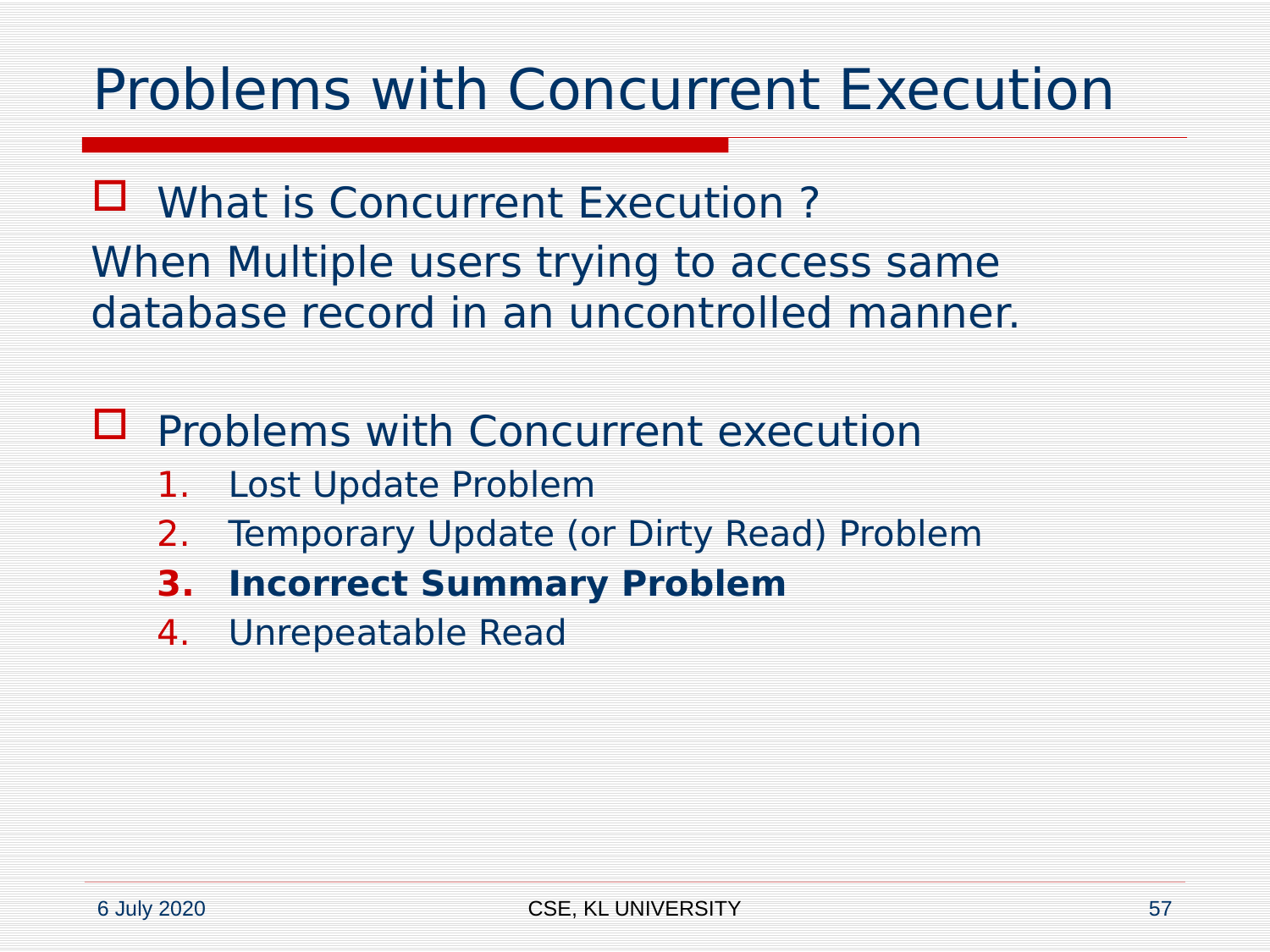

# Problems with Concurrent Execution
What is Concurrent Execution ?
When Multiple users trying to access same database record in an uncontrolled manner.

Problems with Concurrent execution
Lost Update Problem
Temporary Update (or Dirty Read) Problem
Incorrect Summary Problem
Unrepeatable Read

CSE, KL UNIVERSITY
57
6 July 2020